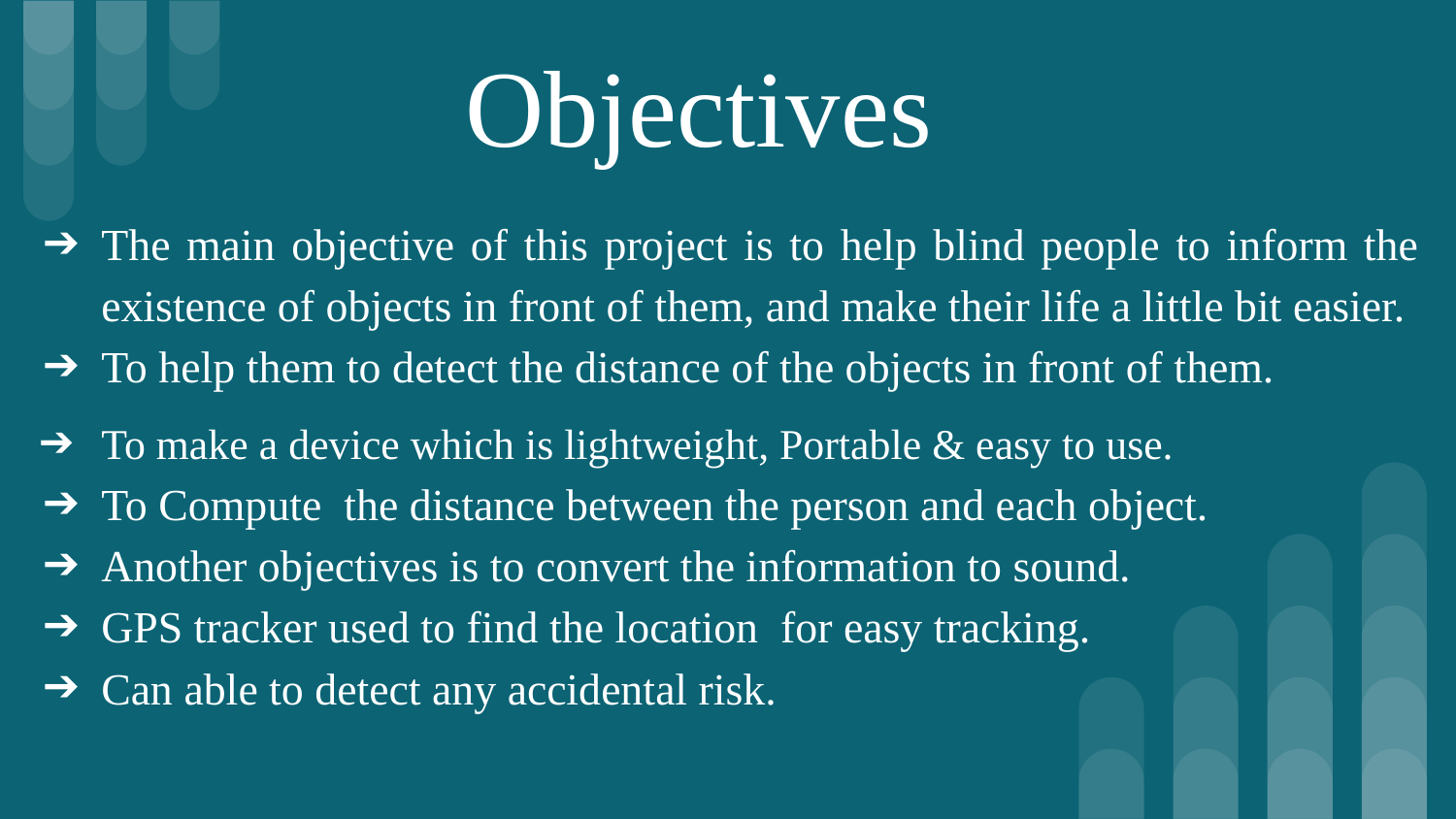

# Objectives
The main objective of this project is to help blind people to inform the existence of objects in front of them, and make their life a little bit easier.
To help them to detect the distance of the objects in front of them.
To make a device which is lightweight, Portable & easy to use.
To Compute  the distance between the person and each object.
Another objectives is to convert the information to sound.
GPS tracker used to find the location  for easy tracking.
Can able to detect any accidental risk.